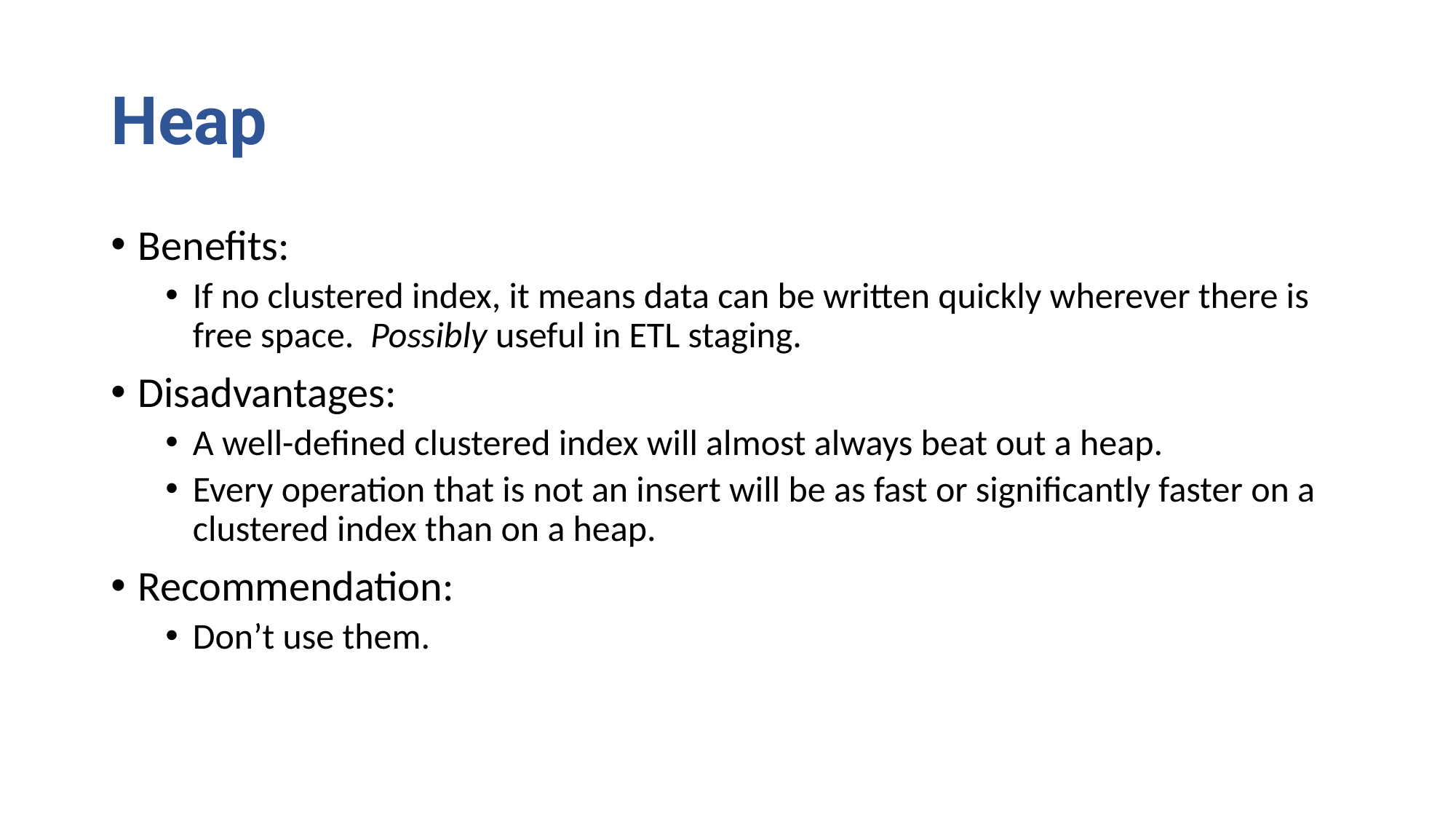

# Heap
Benefits:
If no clustered index, it means data can be written quickly wherever there is free space.  Possibly useful in ETL staging.
Disadvantages:
A well-defined clustered index will almost always beat out a heap.
Every operation that is not an insert will be as fast or significantly faster on a clustered index than on a heap.
Recommendation:
Don’t use them.